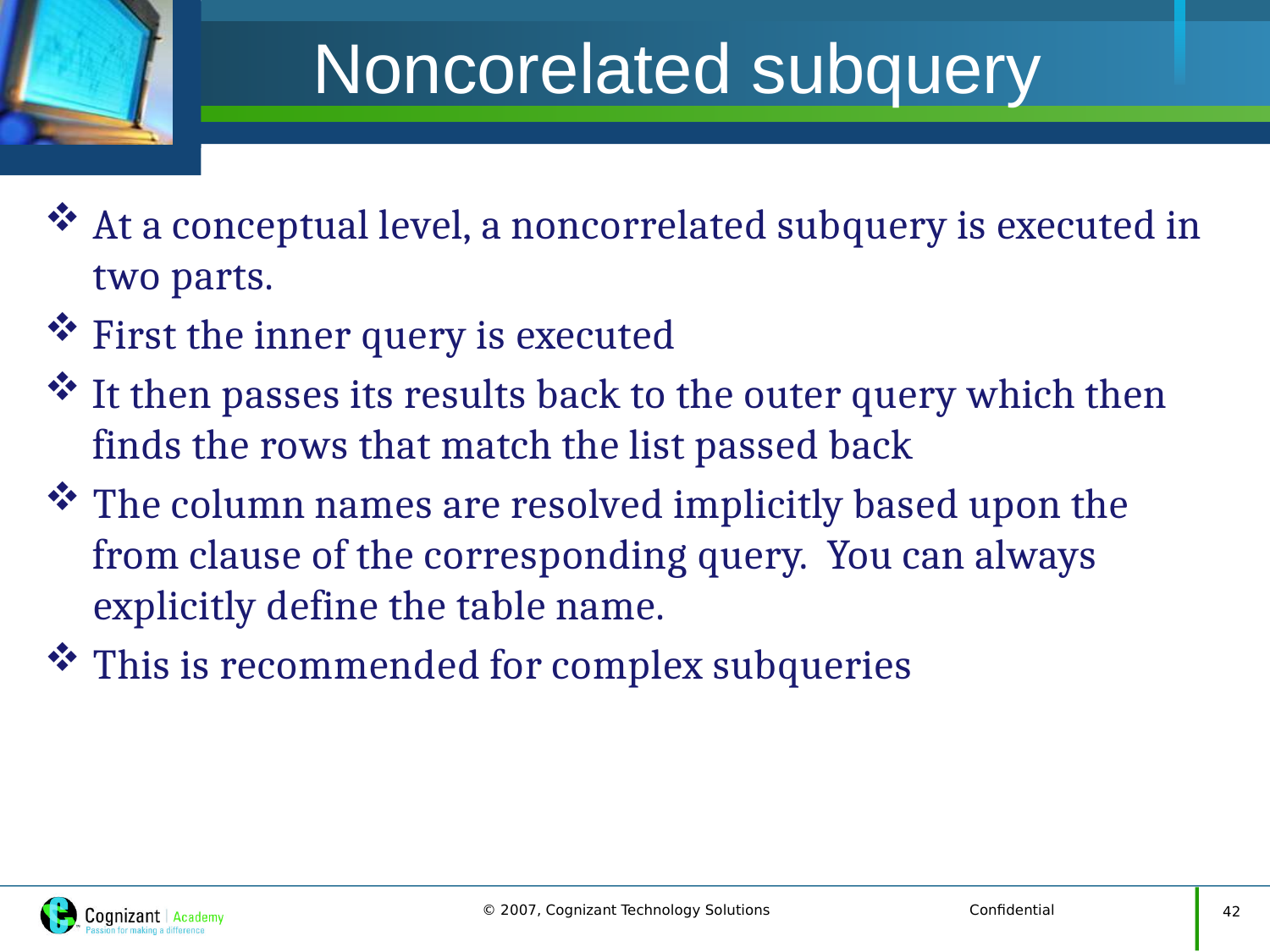

# Noncorelated subquery
At a conceptual level, a noncorrelated subquery is executed in two parts.
First the inner query is executed
It then passes its results back to the outer query which then finds the rows that match the list passed back
The column names are resolved implicitly based upon the from clause of the corresponding query.  You can always explicitly define the table name.
This is recommended for complex subqueries
42